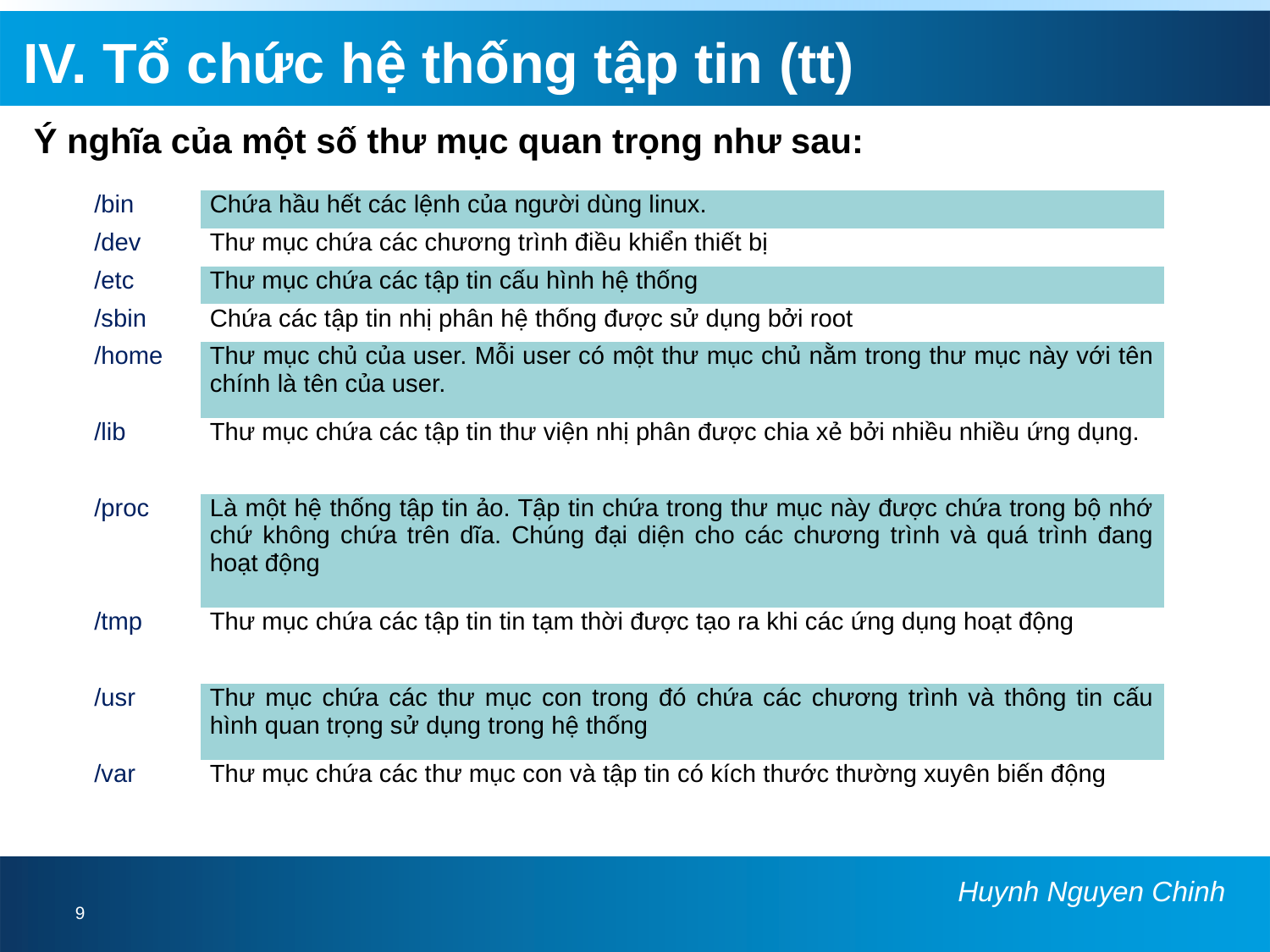

IV. Tổ chức hệ thống tập tin (tt)
Ý nghĩa của một số thư mục quan trọng như sau:
| /bin | Chứa hầu hết các lệnh của người dùng linux. |
| --- | --- |
| /dev | Thư mục chứa các chương trình điều khiển thiết bị |
| /etc | Thư mục chứa các tập tin cấu hình hệ thống |
| /sbin | Chứa các tập tin nhị phân hệ thống được sử dụng bởi root |
| /home | Thư mục chủ của user. Mỗi user có một thư mục chủ nằm trong thư mục này với tên chính là tên của user. |
| /lib | Thư mục chứa các tập tin thư viện nhị phân được chia xẻ bởi nhiều nhiều ứng dụng. |
| /proc | Là một hệ thống tập tin ảo. Tập tin chứa trong thư mục này được chứa trong bộ nhớ chứ không chứa trên dĩa. Chúng đại diện cho các chương trình và quá trình đang hoạt động |
| /tmp | Thư mục chứa các tập tin tin tạm thời được tạo ra khi các ứng dụng hoạt động |
| /usr | Thư mục chứa các thư mục con trong đó chứa các chương trình và thông tin cấu hình quan trọng sử dụng trong hệ thống |
| /var | Thư mục chứa các thư mục con và tập tin có kích thước thường xuyên biến động |